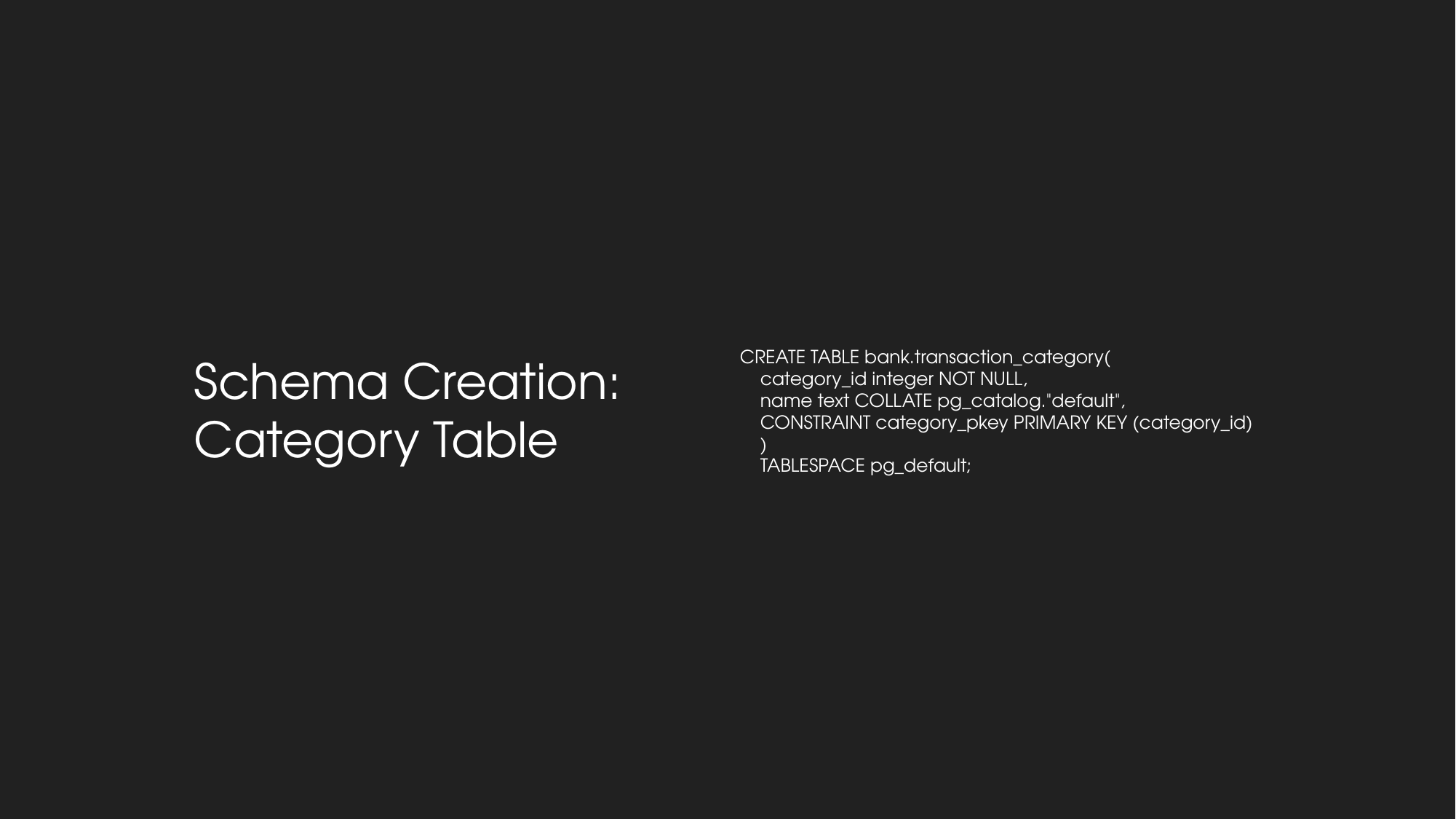

CREATE TABLE bank.transaction_category(
    category_id integer NOT NULL,
    name text COLLATE pg_catalog."default",
    CONSTRAINT category_pkey PRIMARY KEY (category_id)
    )
    TABLESPACE pg_default;
Schema Creation: Category Table